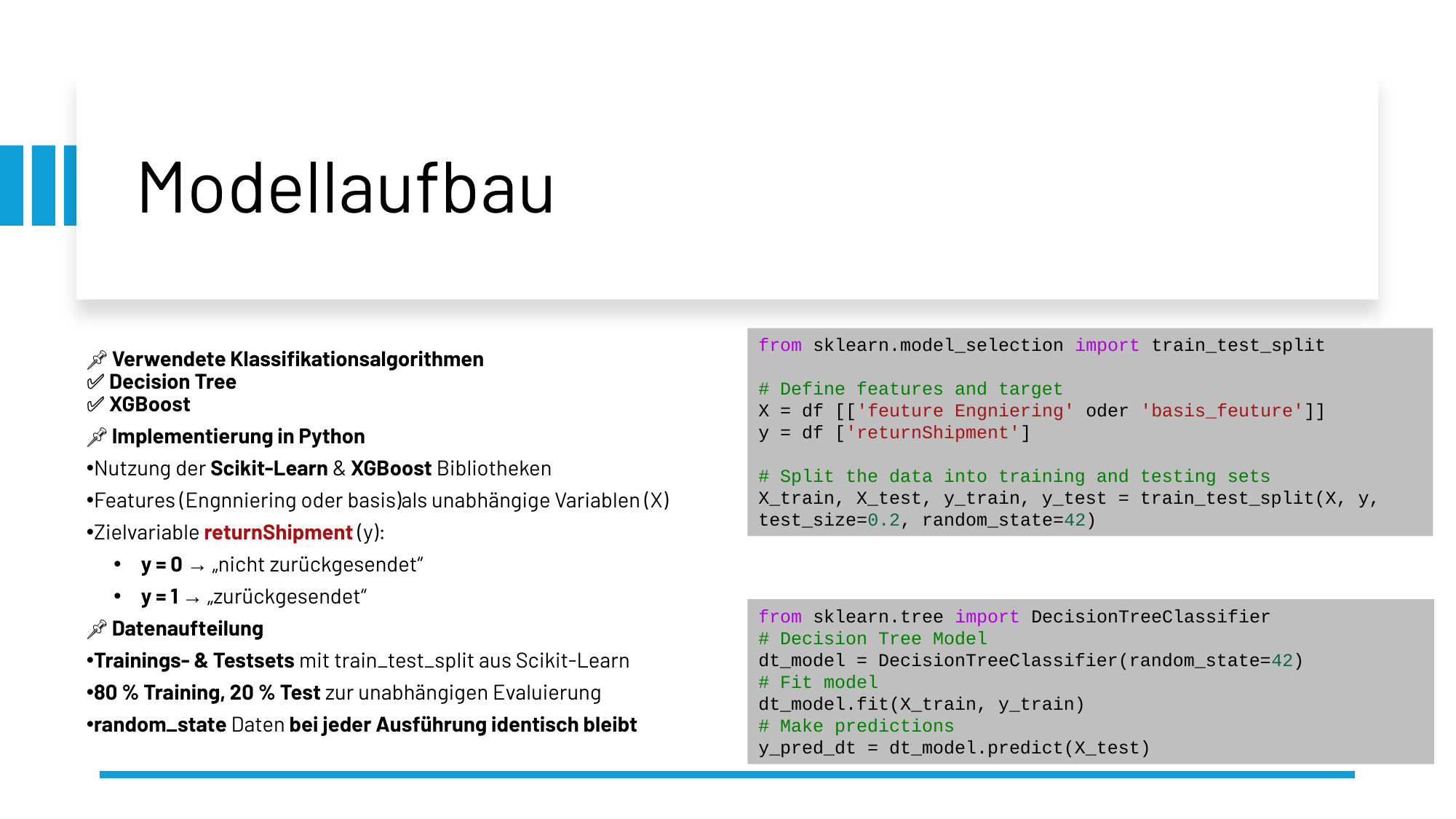

# Modellaufbau

from sklearn.model_selection import train_test_split
# Define features and target
X = df [['feuture Engniering' oder 'basis_feuture']]
y = df ['returnShipment']
# Split the data into training and testing sets
X_train, X_test, y_train, y_test = train_test_split(X, y, test_size=0.2, random_state=42)

📌 Verwendete Klassifikationsalgorithmen
✅ Decision Tree
✅ XGBoost
📌 Implementierung in Python
Nutzung der Scikit-Learn & XGBoost Bibliotheken
Features (Engnniering oder basis)als unabhängige Variablen (X)
Zielvariable returnShipment (y):
y = 0 → „nicht zurückgesendet“
y = 1 → „zurückgesendet“
📌 Datenaufteilung
Trainings- & Testsets mit train_test_split aus Scikit-Learn
80 % Training, 20 % Test zur unabhängigen Evaluierung
random_state Daten bei jeder Ausführung identisch bleibt

from sklearn.tree import DecisionTreeClassifier
# Decision Tree Model
dt_model = DecisionTreeClassifier(random_state=42)
# Fit model
dt_model.fit(X_train, y_train)
# Make predictions
y_pred_dt = dt_model.predict(X_test)